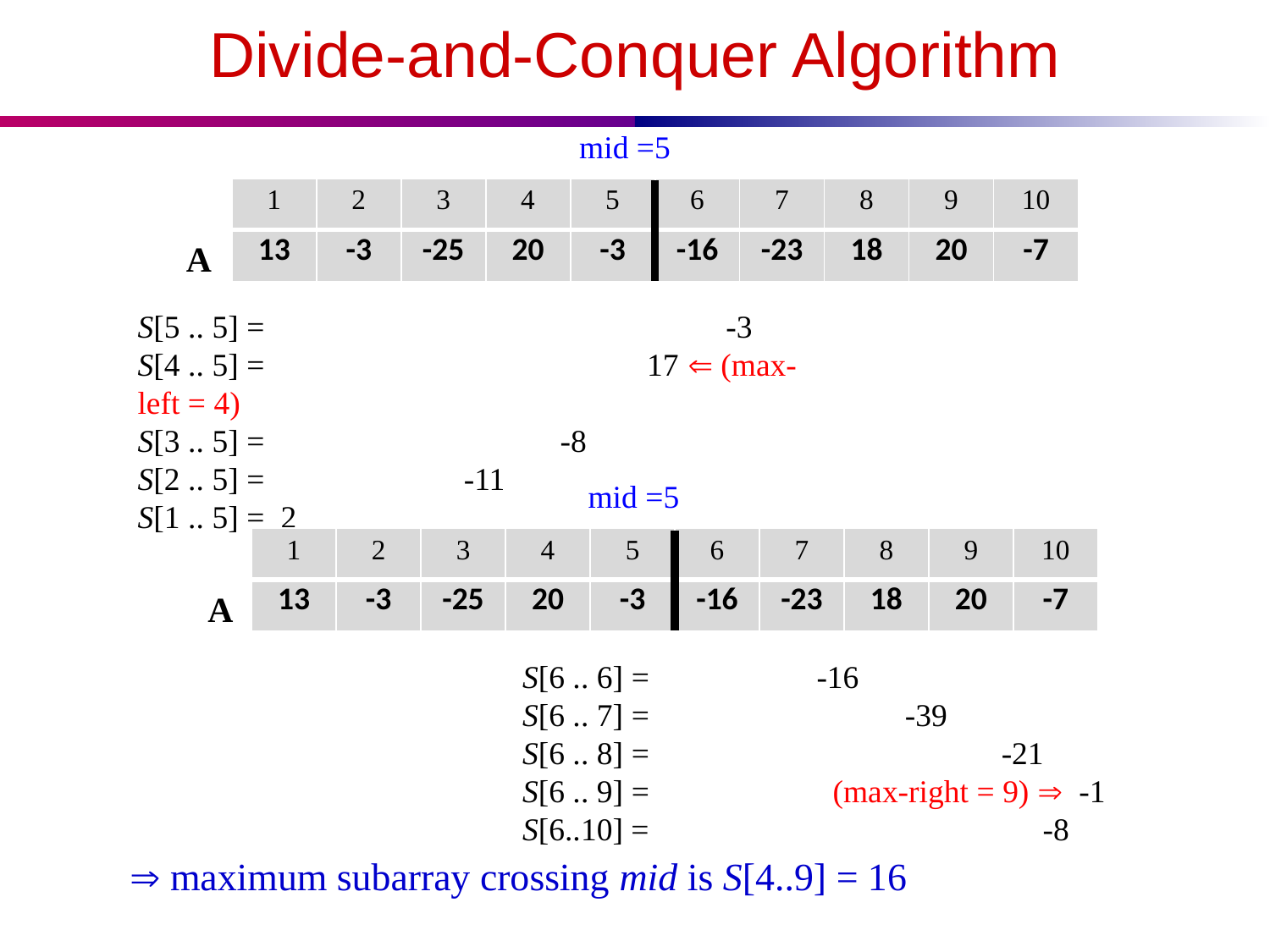

Divide-and-Conquer Algorithm
mid =5
| 1 | 2 | 3 | 4 | 5 | 6 | 7 | 8 | 9 | 10 |
| --- | --- | --- | --- | --- | --- | --- | --- | --- | --- |
| 13 | -3 | -25 | 20 | -3 | -16 | -23 | 18 | 20 | -7 |
A
S[5 .. 5] =	   		          -3
S[4 .. 5] =		                17 ⇐ (max-left = 4)
S[3 .. 5] =	                     -8
S[2 .. 5] =	         -11
S[1 .. 5] =  2

mid =5
| 1 | 2 | 3 | 4 | 5 | 6 | 7 | 8 | 9 | 10 |
| --- | --- | --- | --- | --- | --- | --- | --- | --- | --- |
| 13 | -3 | -25 | 20 | -3 | -16 | -23 | 18 | 20 | -7 |
A
S[6 .. 6] =	     -16
S[6 .. 7] =	                -39
S[6 .. 8] =	                            -21
S[6 .. 9] =	       (max-right = 9) ⇒  -1
S[6..10] =                                                 -8

⇒ maximum subarray crossing mid is S[4..9] = 16